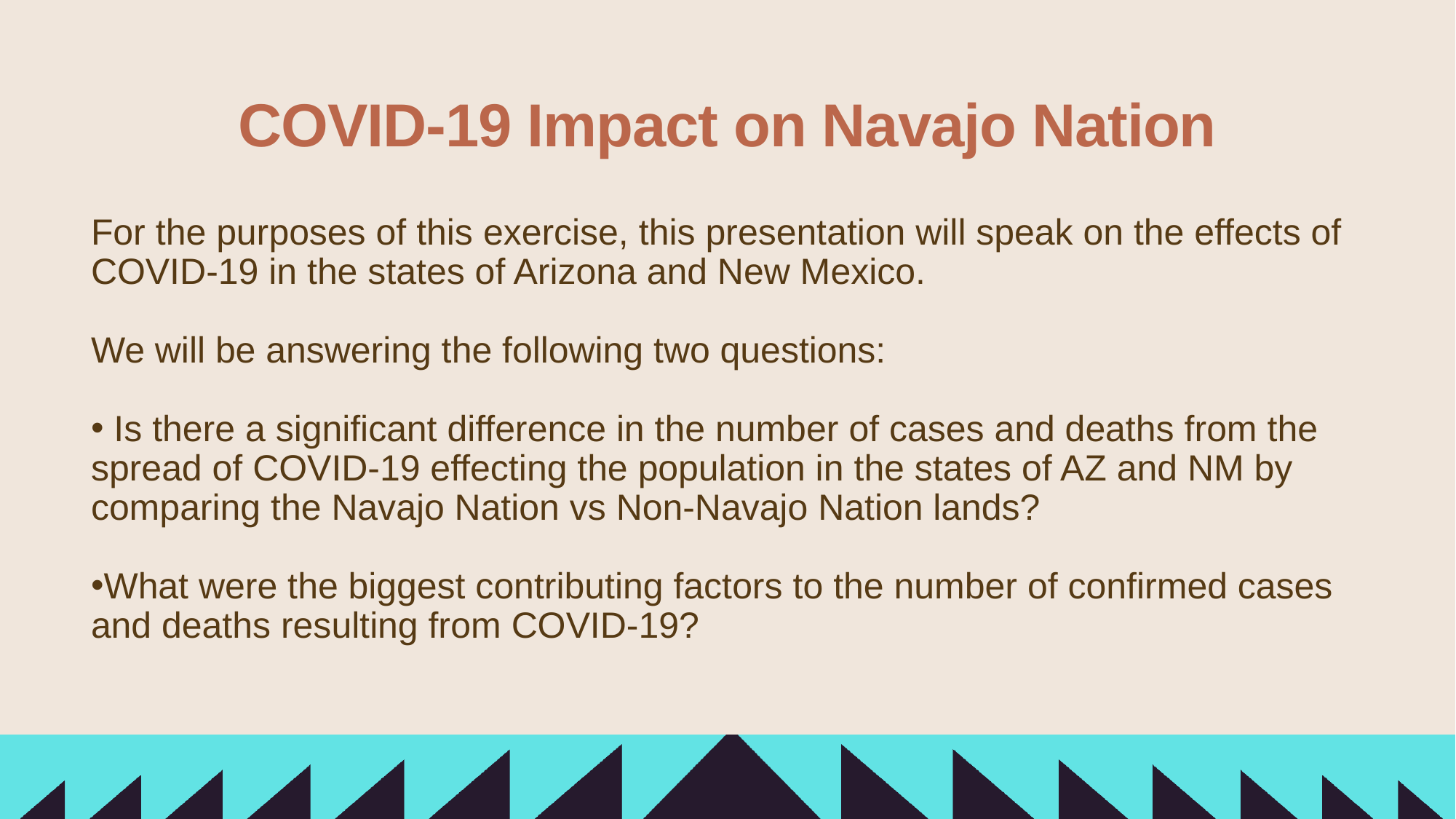

# COVID-19 Impact on Navajo Nation
For the purposes of this exercise, this presentation will speak on the effects of COVID-19 in the states of Arizona and New Mexico.

We will be answering the following two questions:

 Is there a significant difference in the number of cases and deaths from the spread of COVID-19 effecting the population in the states of AZ and NM by comparing the Navajo Nation vs Non-Navajo Nation lands?

What were the biggest contributing factors to the number of confirmed cases and deaths resulting from COVID-19?